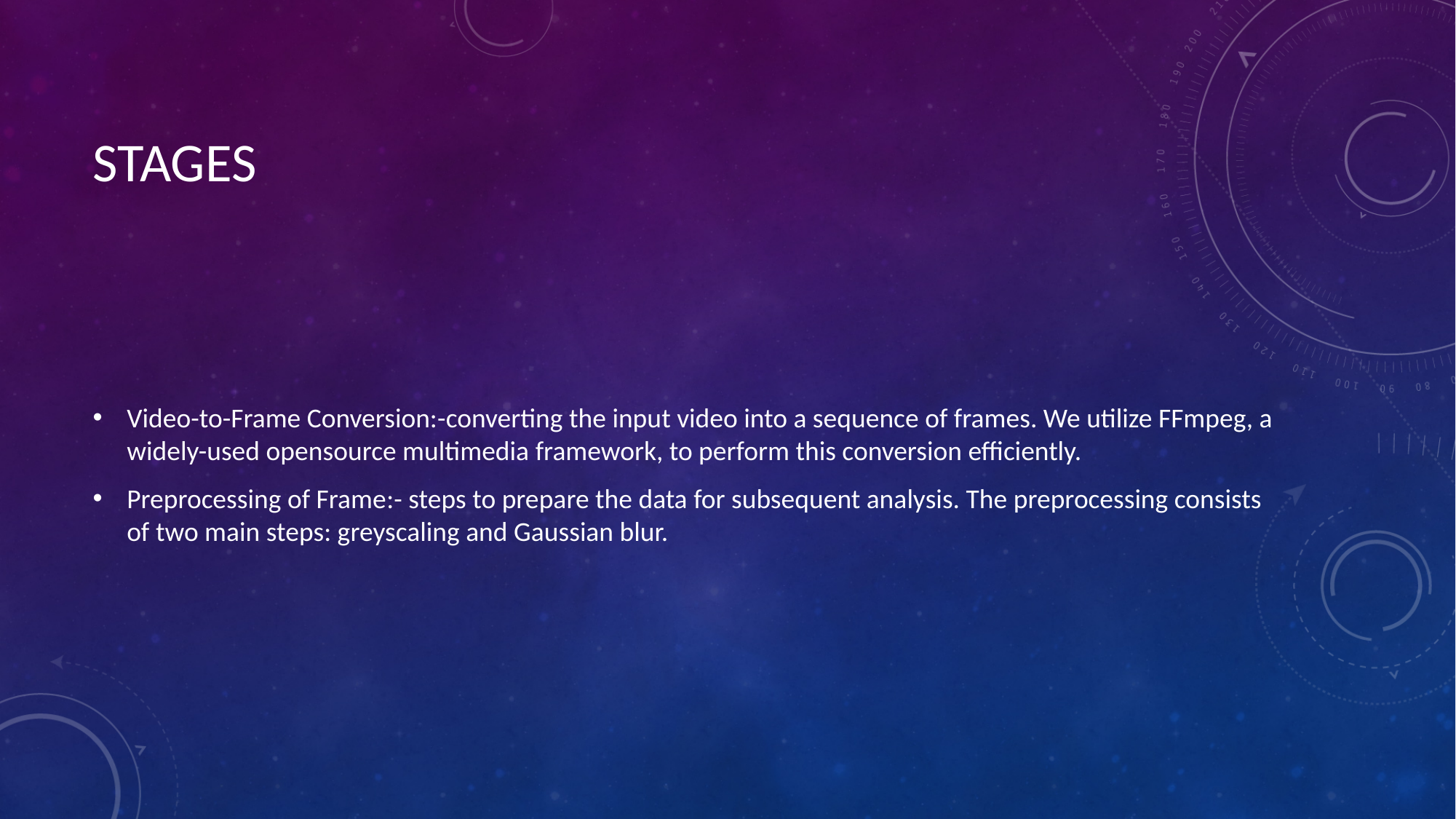

# STAGES
Video-to-Frame Conversion:-converting the input video into a sequence of frames. We utilize FFmpeg, a widely-used opensource multimedia framework, to perform this conversion efficiently.
Preprocessing of Frame:- steps to prepare the data for subsequent analysis. The preprocessing consists of two main steps: greyscaling and Gaussian blur.